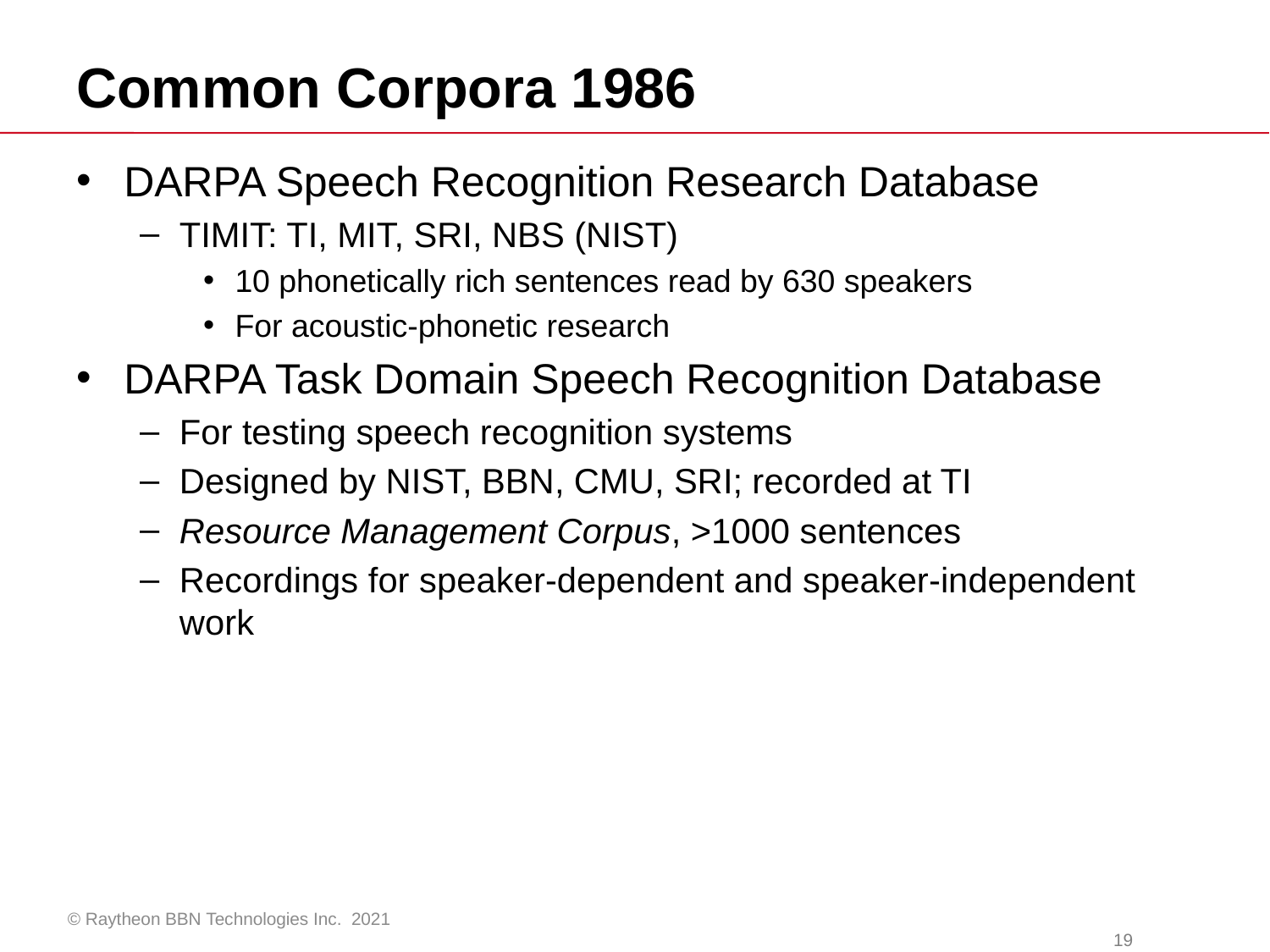

# Common Corpora 1986
DARPA Speech Recognition Research Database
TIMIT: TI, MIT, SRI, NBS (NIST)
10 phonetically rich sentences read by 630 speakers
For acoustic-phonetic research
DARPA Task Domain Speech Recognition Database
For testing speech recognition systems
Designed by NIST, BBN, CMU, SRI; recorded at TI
Resource Management Corpus, >1000 sentences
Recordings for speaker-dependent and speaker-independent work

© Raytheon BBN Technologies Inc.  2021
			19